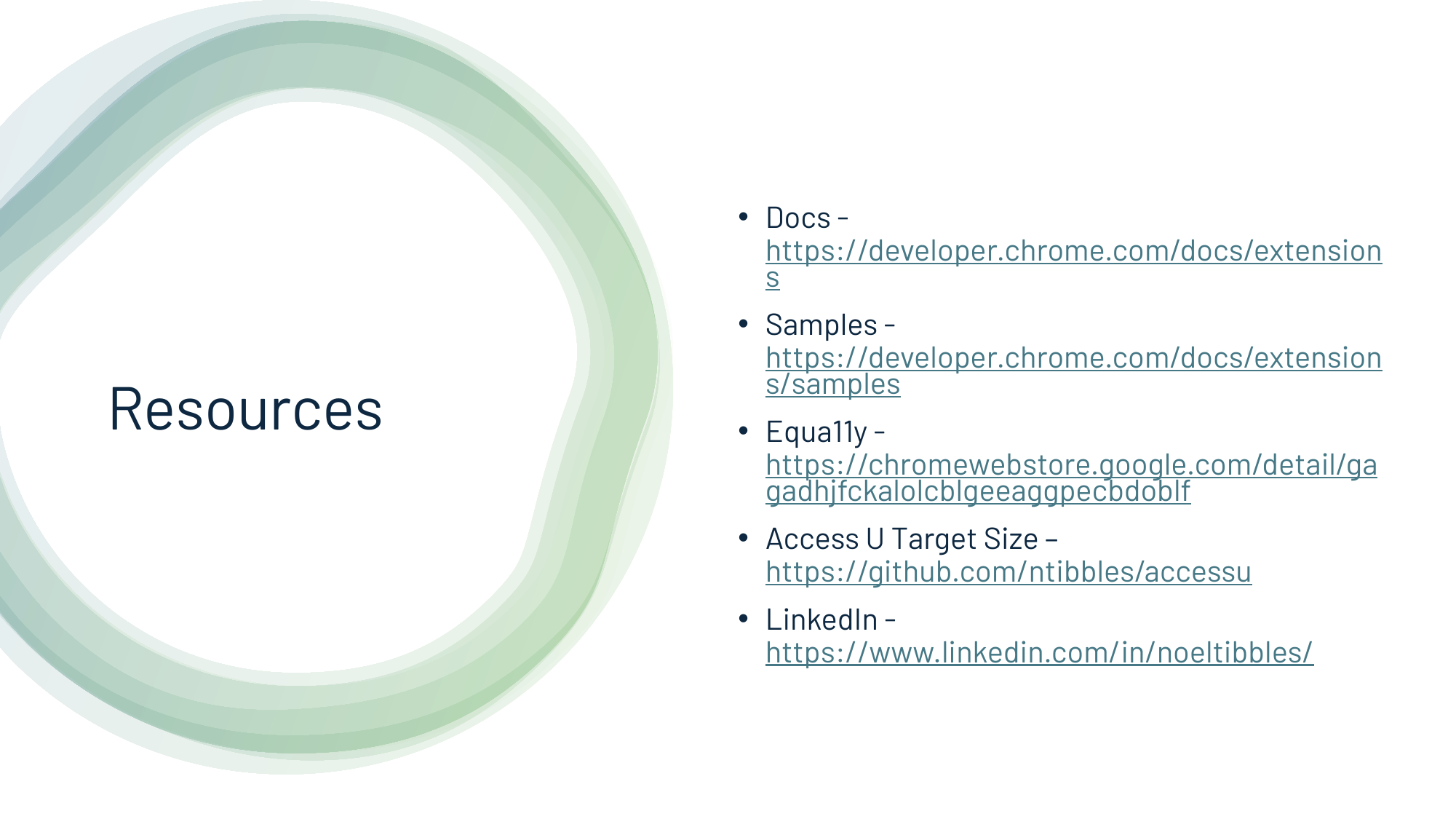

Docs - https://developer.chrome.com/docs/extensions
Samples - https://developer.chrome.com/docs/extensions/samples
Equa11y - https://chromewebstore.google.com/detail/gagadhjfckalolcblgeeaggpecbdoblf
Access U Target Size –
https://github.com/ntibbles/accessu
LinkedIn - https://www.linkedin.com/in/noeltibbles/

# Resources